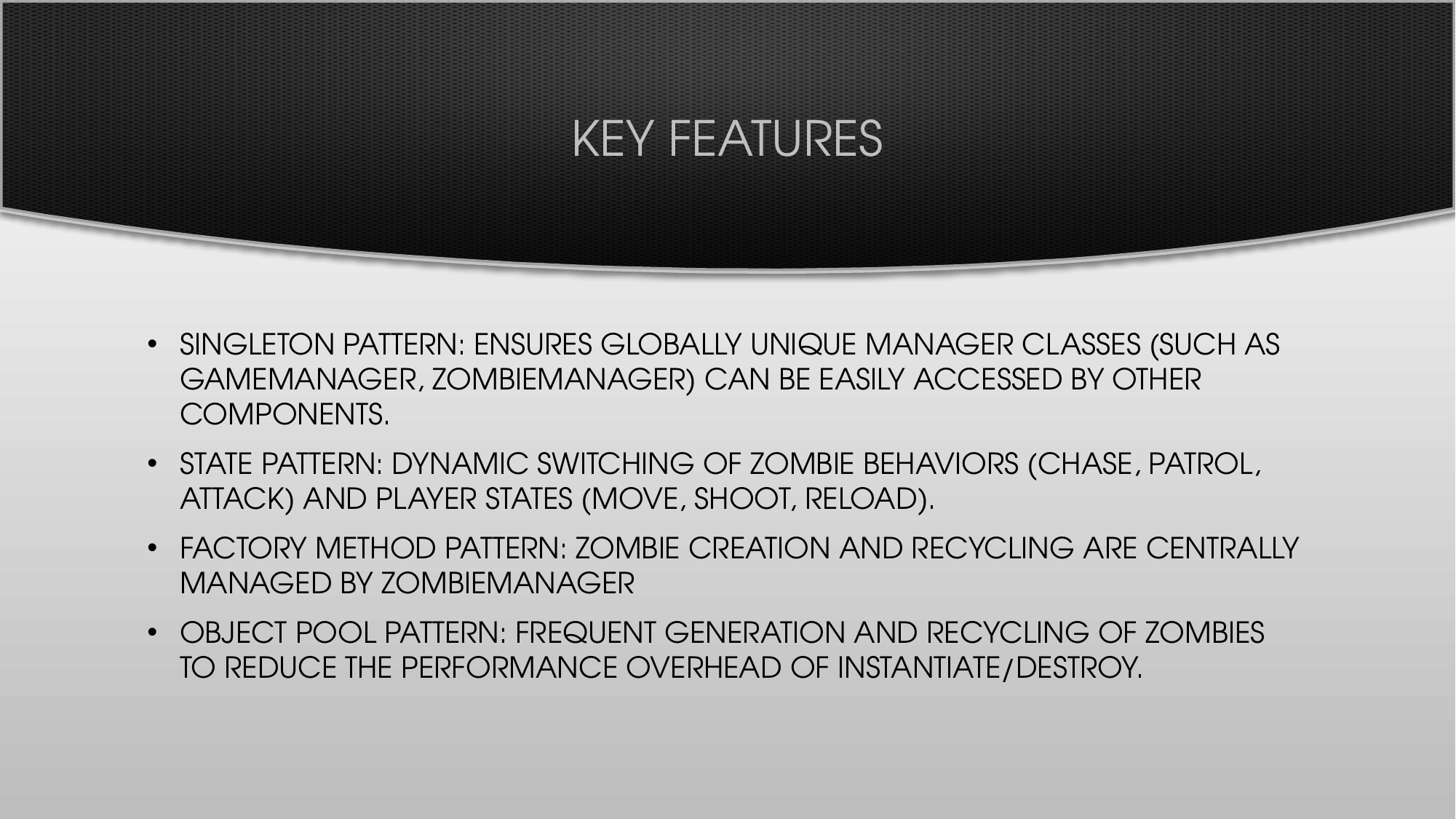

# Key Features
Singleton Pattern: Ensures globally unique manager classes (such as GameManager, ZombieManager) can be easily accessed by other components.
State Pattern: Dynamic switching of zombie behaviors (chase, patrol, attack) and player states (move, shoot, reload).
Factory Method Pattern: Zombie creation and recycling are centrally managed by ZombieManager
Object Pool Pattern: Frequent generation and recycling of zombies to reduce the performance overhead of Instantiate/Destroy.